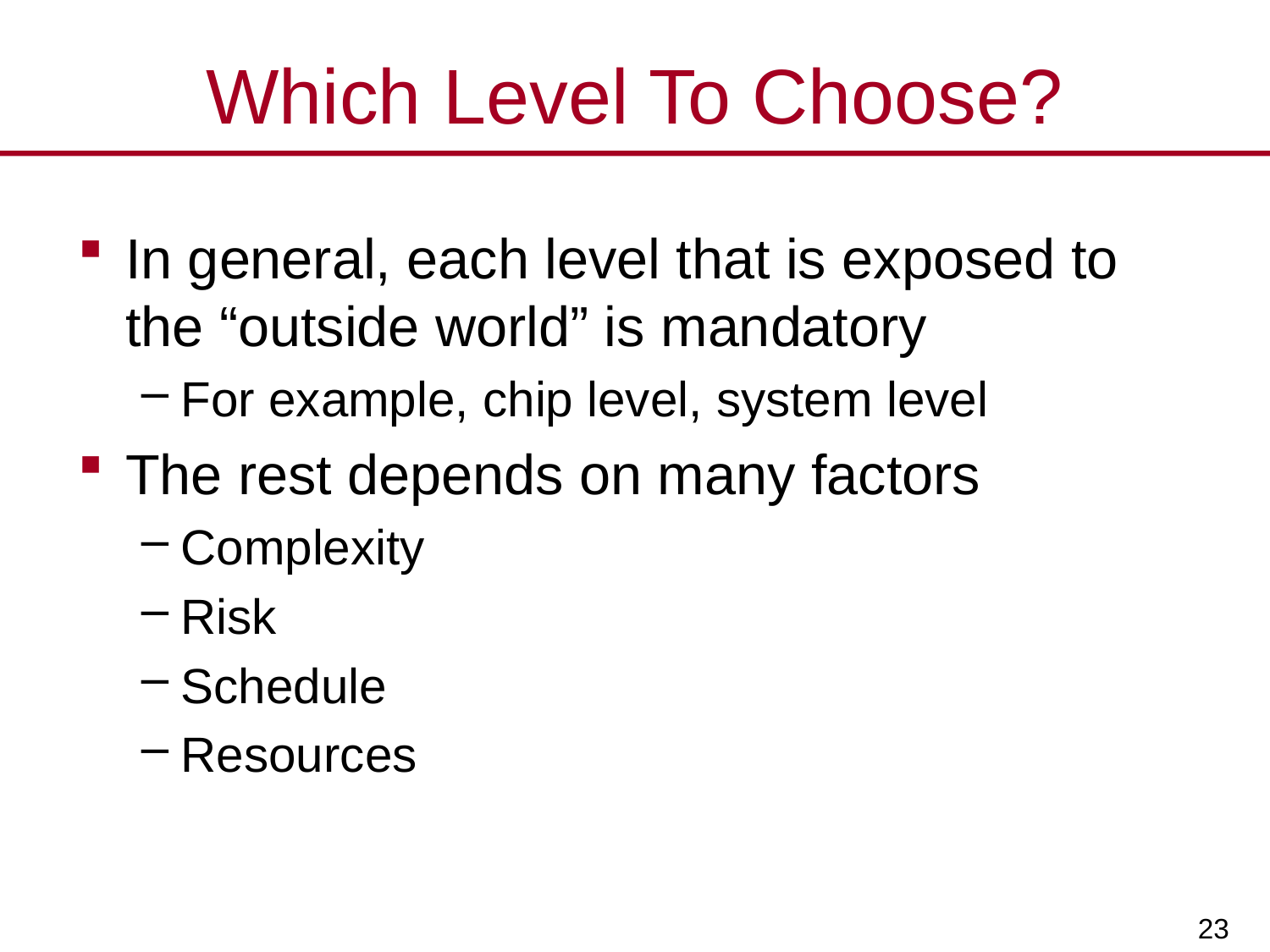

# Which Level To Choose?
In general, each level that is exposed to the “outside world” is mandatory
For example, chip level, system level
The rest depends on many factors
Complexity
Risk
Schedule
Resources